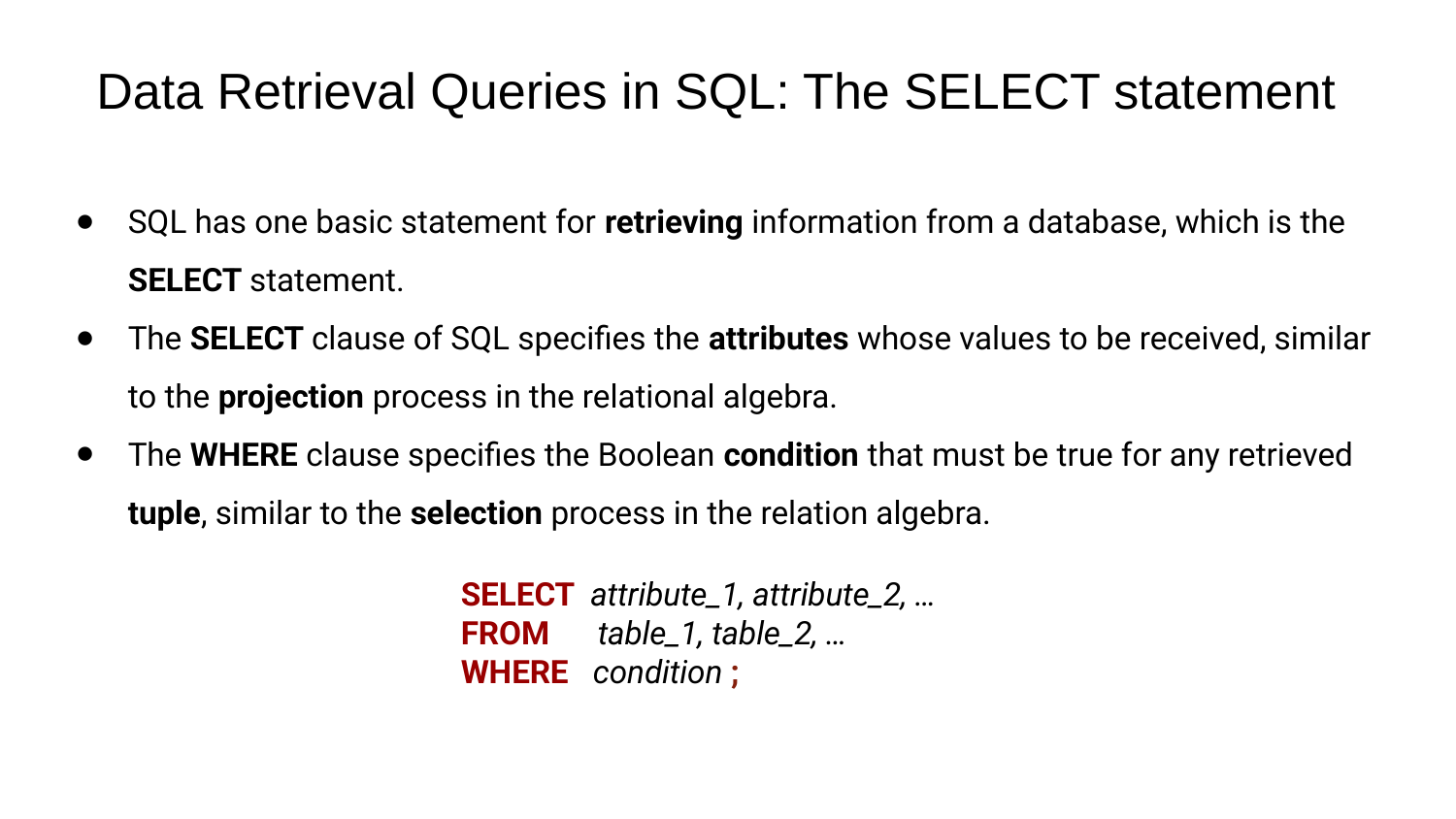

# Data Retrieval Queries in SQL: The SELECT statement
SQL has one basic statement for retrieving information from a database, which is the SELECT statement.
The SELECT clause of SQL specifies the attributes whose values to be received, similar to the projection process in the relational algebra.
The WHERE clause specifies the Boolean condition that must be true for any retrieved tuple, similar to the selection process in the relation algebra.
SELECT  attribute_1, attribute_2, …
FROM      table_1, table_2, …
WHERE   condition ;